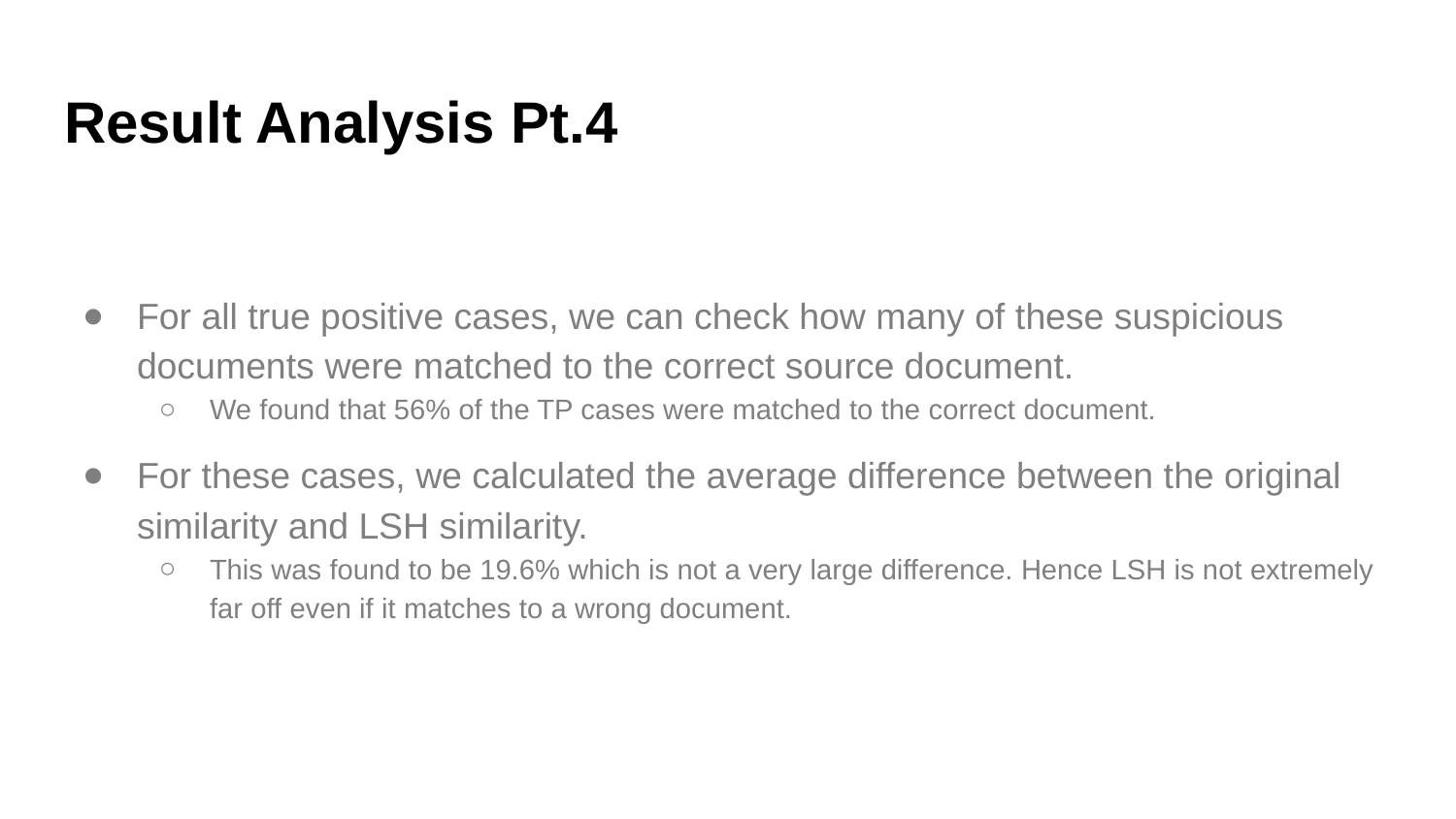

# Result Analysis Pt.4
For all true positive cases, we can check how many of these suspicious documents were matched to the correct source document.
We found that 56% of the TP cases were matched to the correct document.
For these cases, we calculated the average difference between the original similarity and LSH similarity.
This was found to be 19.6% which is not a very large difference. Hence LSH is not extremely far off even if it matches to a wrong document.